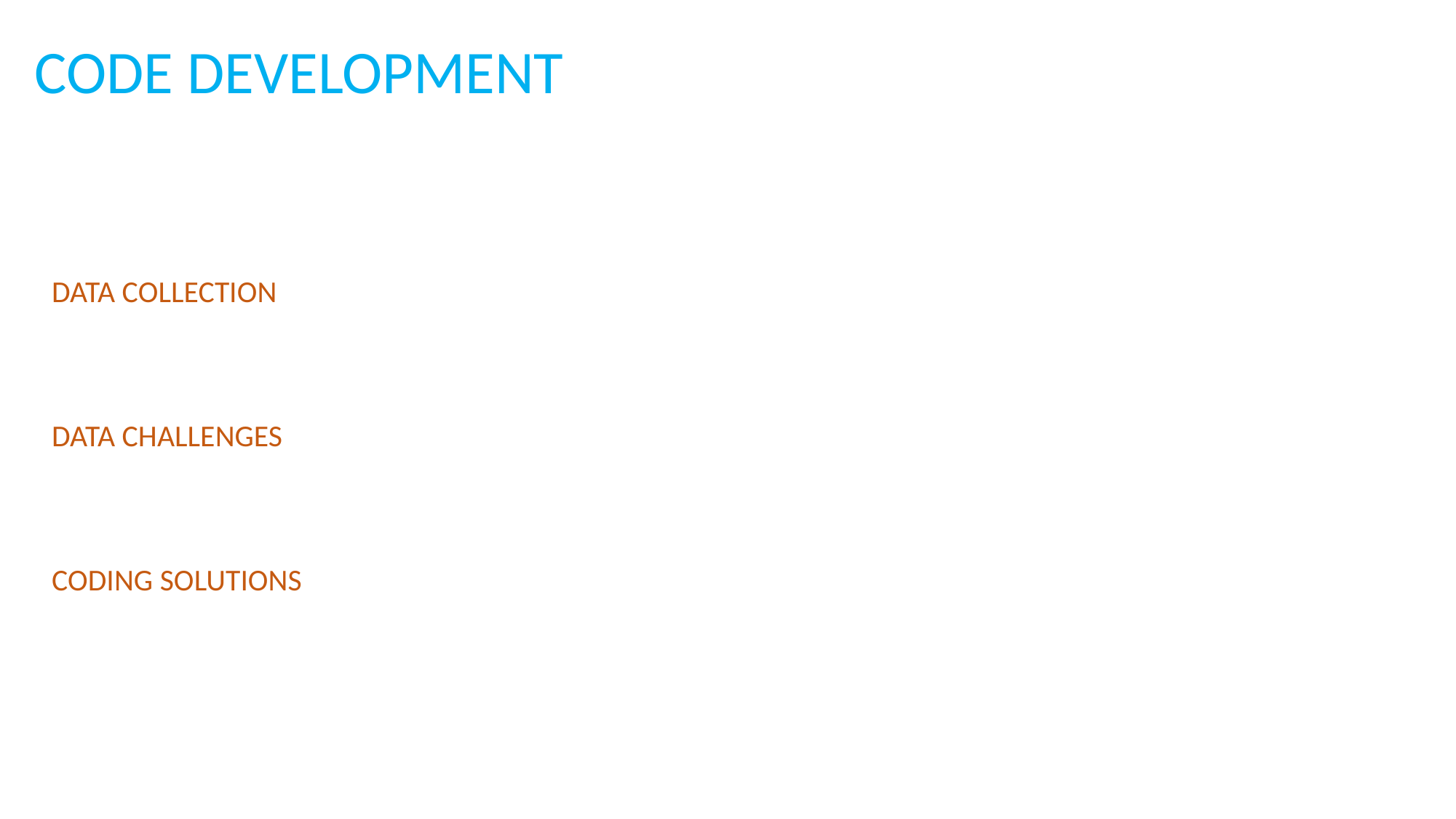

# CODE DEVELOPMENT
DATA COLLECTION

DATA CHALLENGES

CODING SOLUTIONS